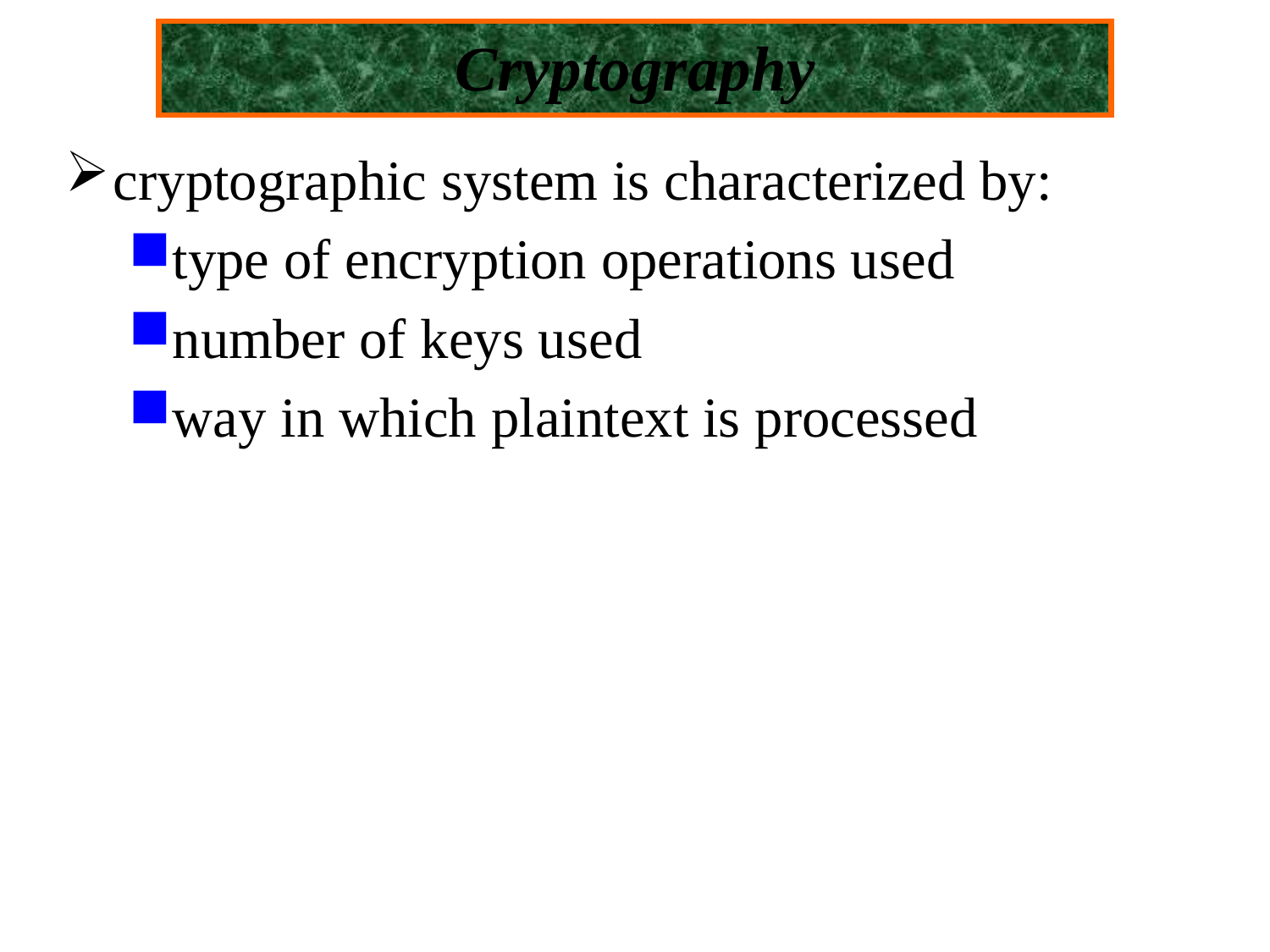

# Cryptography
cryptographic system is characterized by:
type of encryption operations used
number of keys used
way in which plaintext is processed